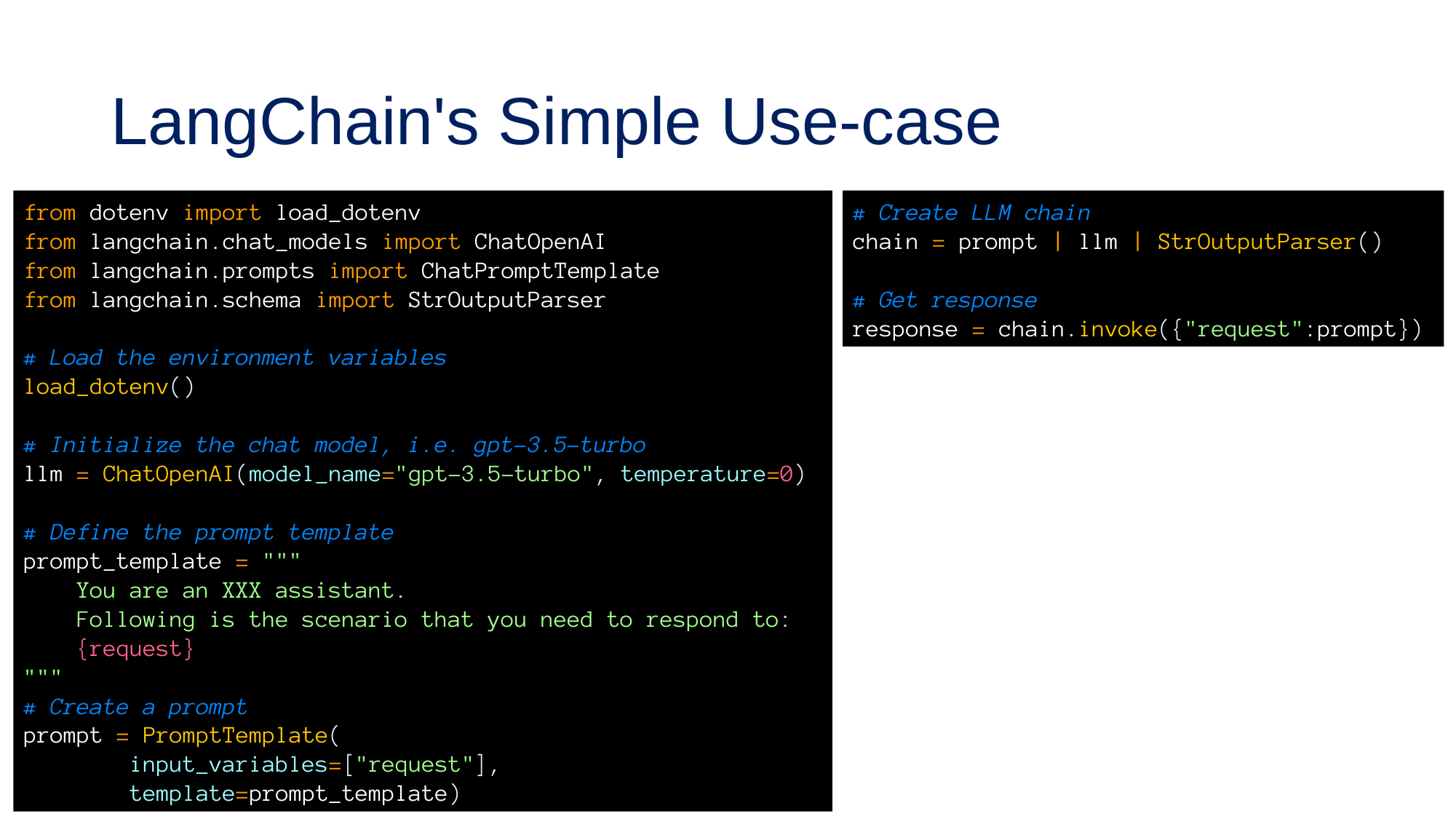

# LangChain's Simple Use-case
from dotenv import load_dotenv
from langchain.chat_models import ChatOpenAI
from langchain.prompts import ChatPromptTemplate
from langchain.schema import StrOutputParser

# Load the environment variables
load_dotenv()
# Initialize the chat model, i.e. gpt-3.5-turbo
llm = ChatOpenAI(model_name="gpt-3.5-turbo", temperature=0)
# Define the prompt template
prompt_template = """
    You are an XXX assistant.
    Following is the scenario that you need to respond to:
    {request}
"""
# Create a prompt
prompt = PromptTemplate(
        input_variables=["request"],
        template=prompt_template)
# Create LLM chain
chain = prompt | llm | StrOutputParser()

# Get response
response = chain.invoke({"request":prompt})